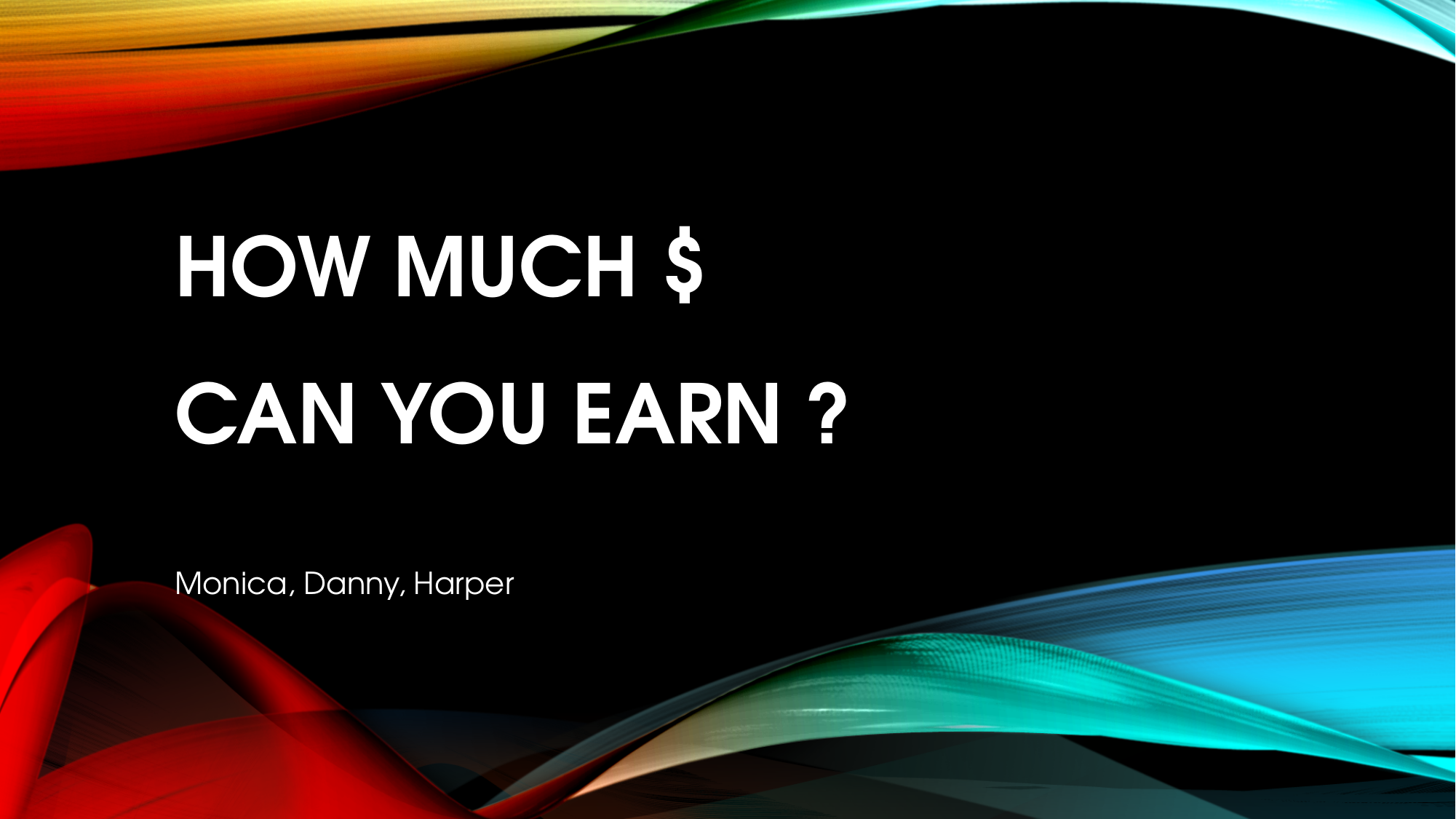

# HOW MUCH $ CAN YOU EARN ?
Monica, Danny, Harper